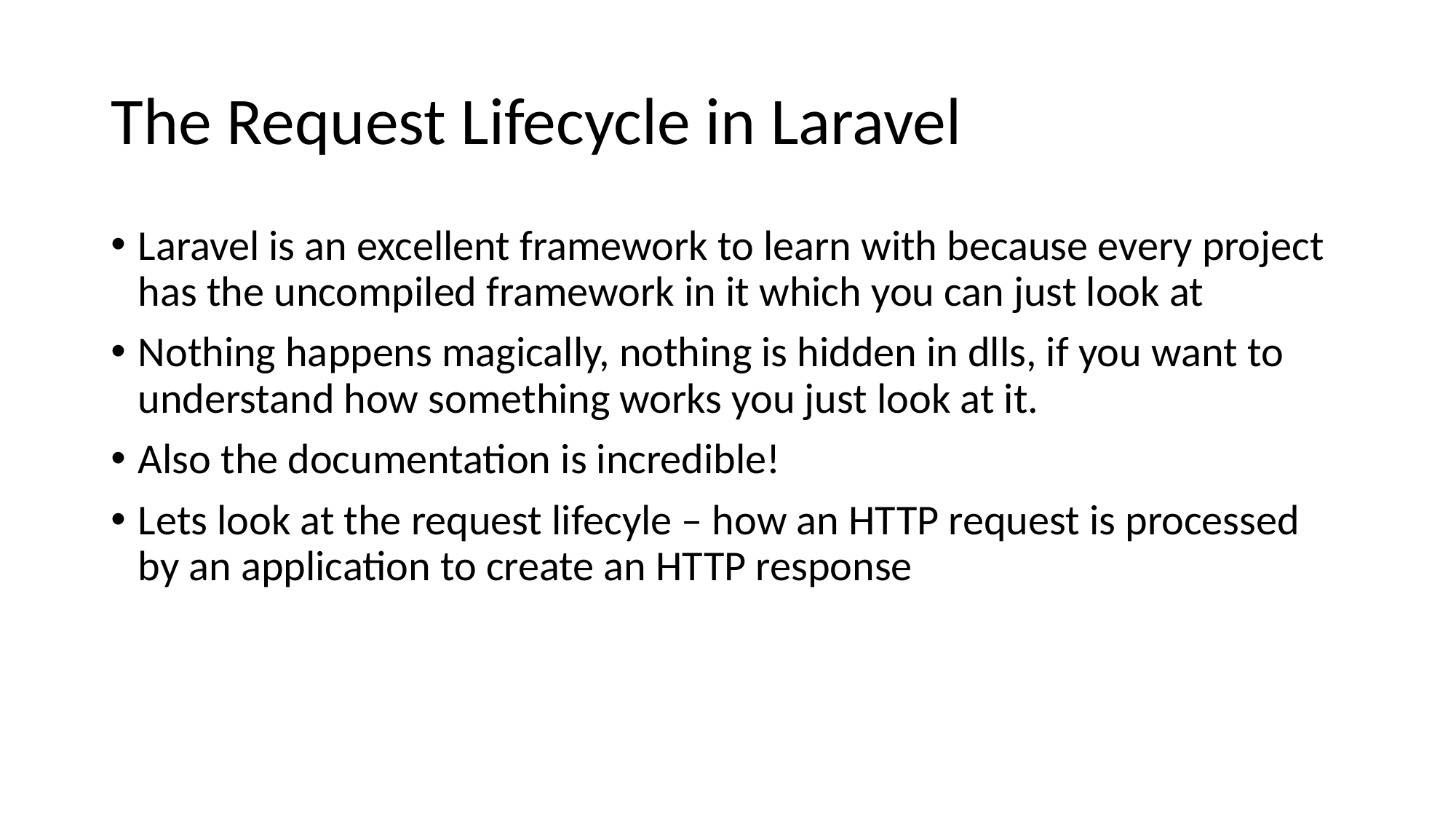

# The Request Lifecycle in Laravel
Laravel is an excellent framework to learn with because every project has the uncompiled framework in it which you can just look at
Nothing happens magically, nothing is hidden in dlls, if you want to understand how something works you just look at it.
Also the documentation is incredible!
Lets look at the request lifecyle – how an HTTP request is processed by an application to create an HTTP response